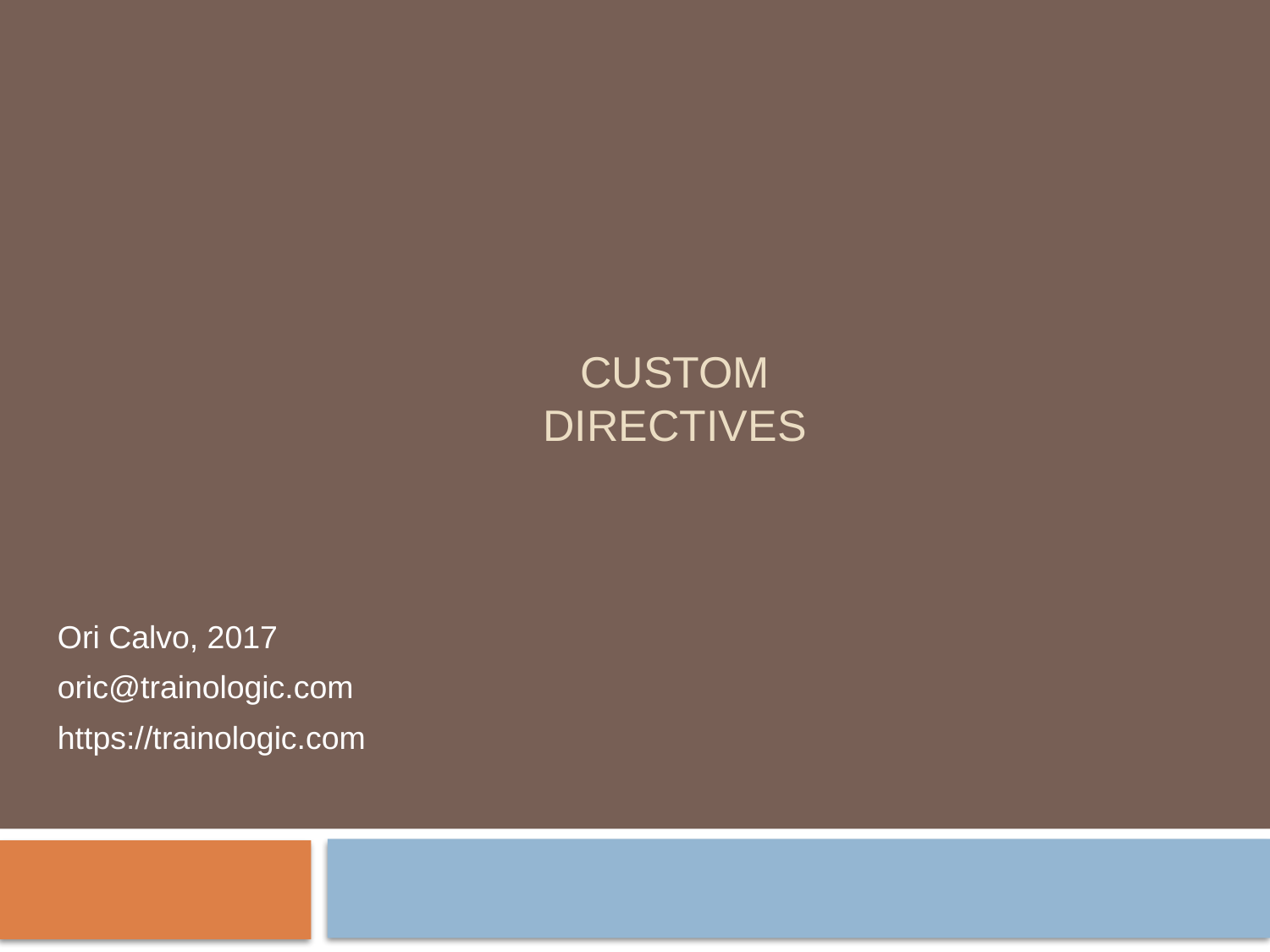

# Custom Directives
Ori Calvo, 2017
oric@trainologic.com
https://trainologic.com